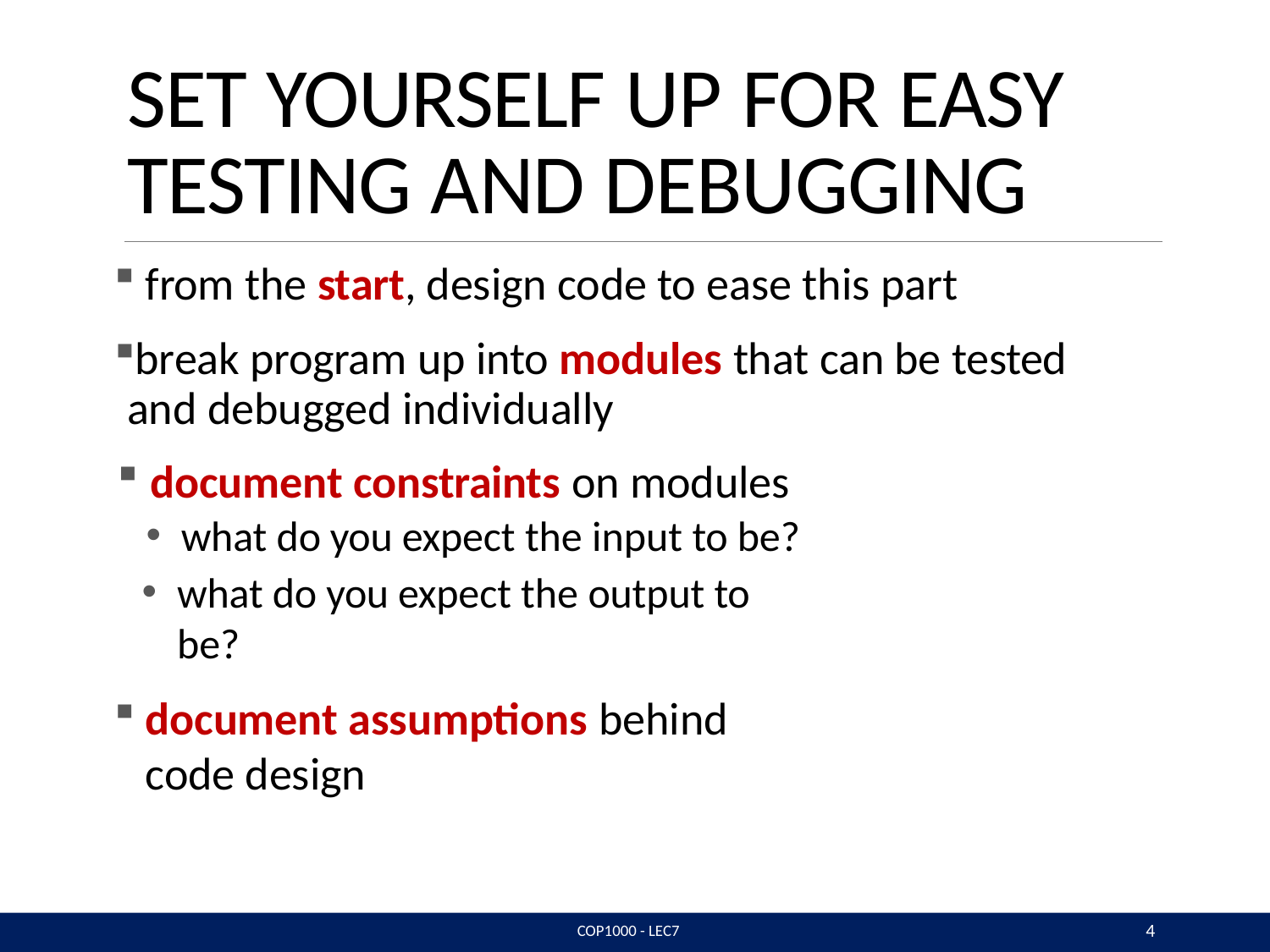

# SET YOURSELF UP FOR EASY  TESTING AND DEBUGGING
from the start, design code to ease this part
break program up into modules that can be tested  and debugged individually
document constraints on modules
what do you expect the input to be?
what do you expect the output to be?
document assumptions behind code design
4
COP1000 - LEC7